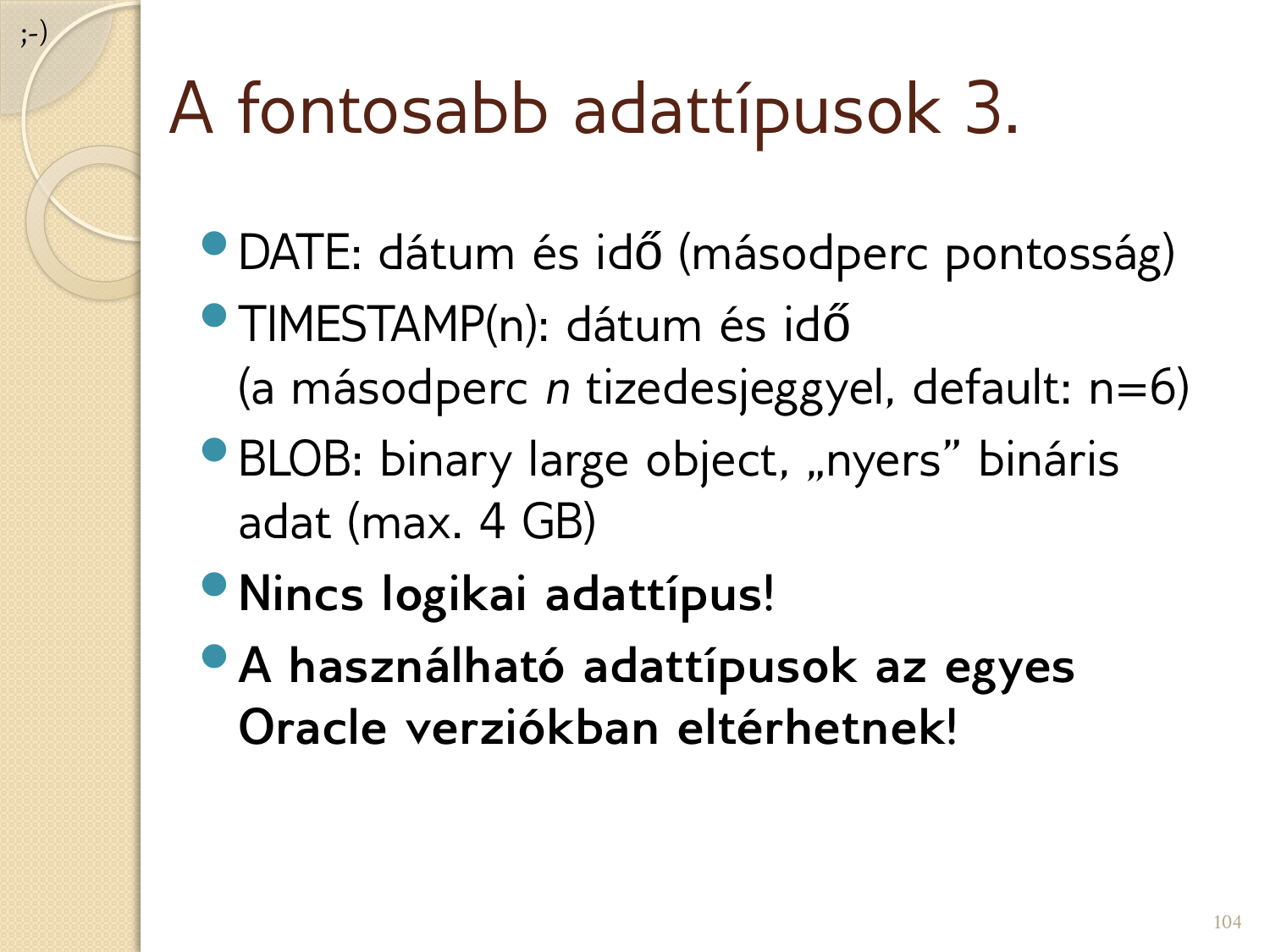

;-)
# A fontosabb adattípusok 3.
DATE: dátum és idő (másodperc pontosság)
TIMESTAMP(n): dátum és idő
(a másodperc n tizedesjeggyel, default: n=6)
BLOB: binary large object, „nyers” bináris adat (max. 4 GB)
Nincs logikai adattípus!
A használható adattípusok az egyes Oracle verziókban eltérhetnek!
104